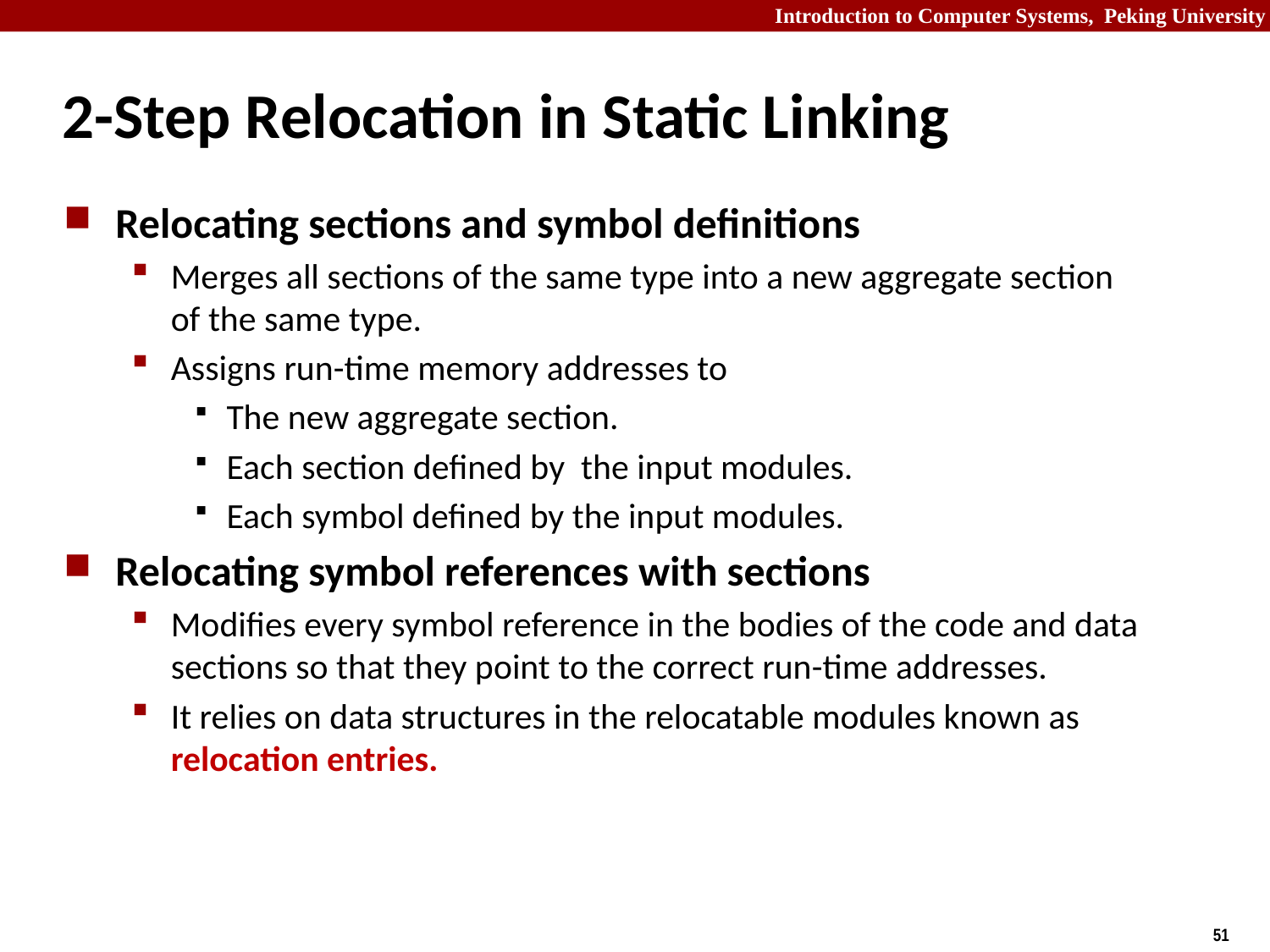

# 2-Step Relocation in Static Linking
Relocating sections and symbol definitions
Merges all sections of the same type into a new aggregate section of the same type.
Assigns run-time memory addresses to
The new aggregate section.
Each section defined by  the input modules.
Each symbol defined by the input modules.
Relocating symbol references with sections
Modifies every symbol reference in the bodies of the code and data sections so that they point to the correct run-time addresses.
It relies on data structures in the relocatable modules known as relocation entries.